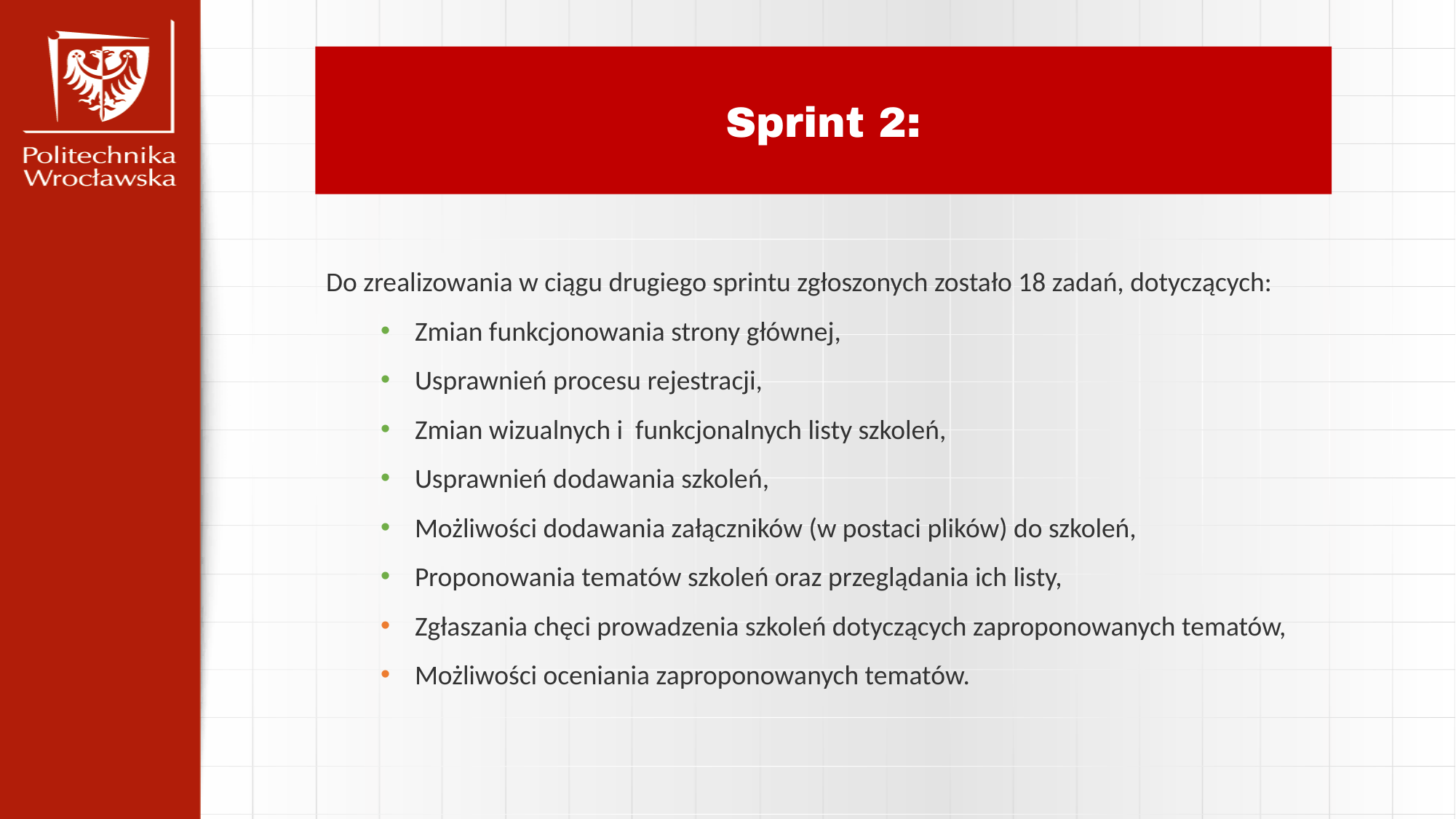

Sprint 2:
Do zrealizowania w ciągu drugiego sprintu zgłoszonych zostało 18 zadań, dotyczących:
Zmian funkcjonowania strony głównej,
Usprawnień procesu rejestracji,
Zmian wizualnych i  funkcjonalnych listy szkoleń,
Usprawnień dodawania szkoleń,
Możliwości dodawania załączników (w postaci plików) do szkoleń,
Proponowania tematów szkoleń oraz przeglądania ich listy,
Zgłaszania chęci prowadzenia szkoleń dotyczących zaproponowanych tematów,
Możliwości oceniania zaproponowanych tematów.